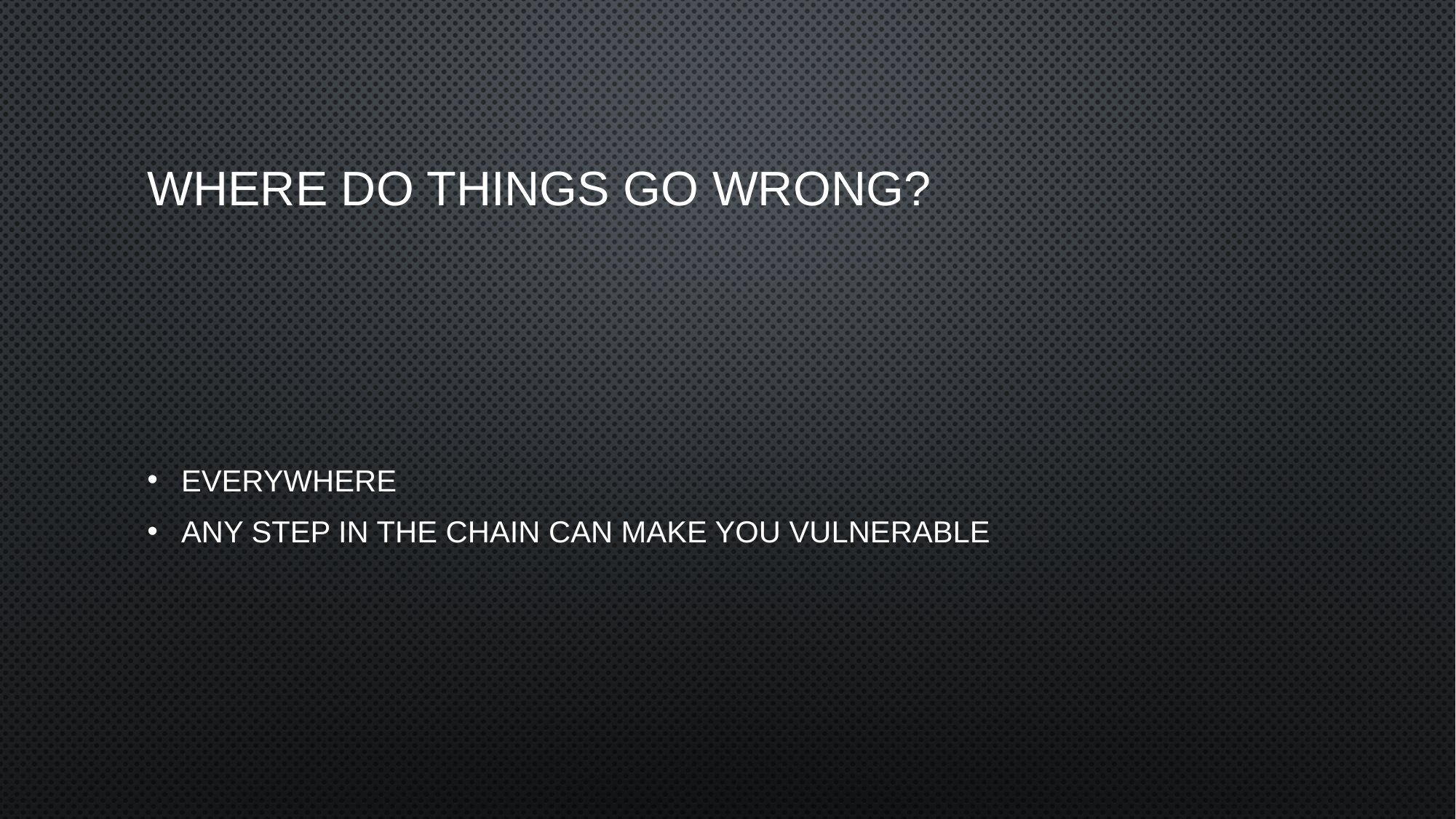

# WHERE DO THINGS GO WRONG?
Everywhere
any step in the chain can make you vulnerable